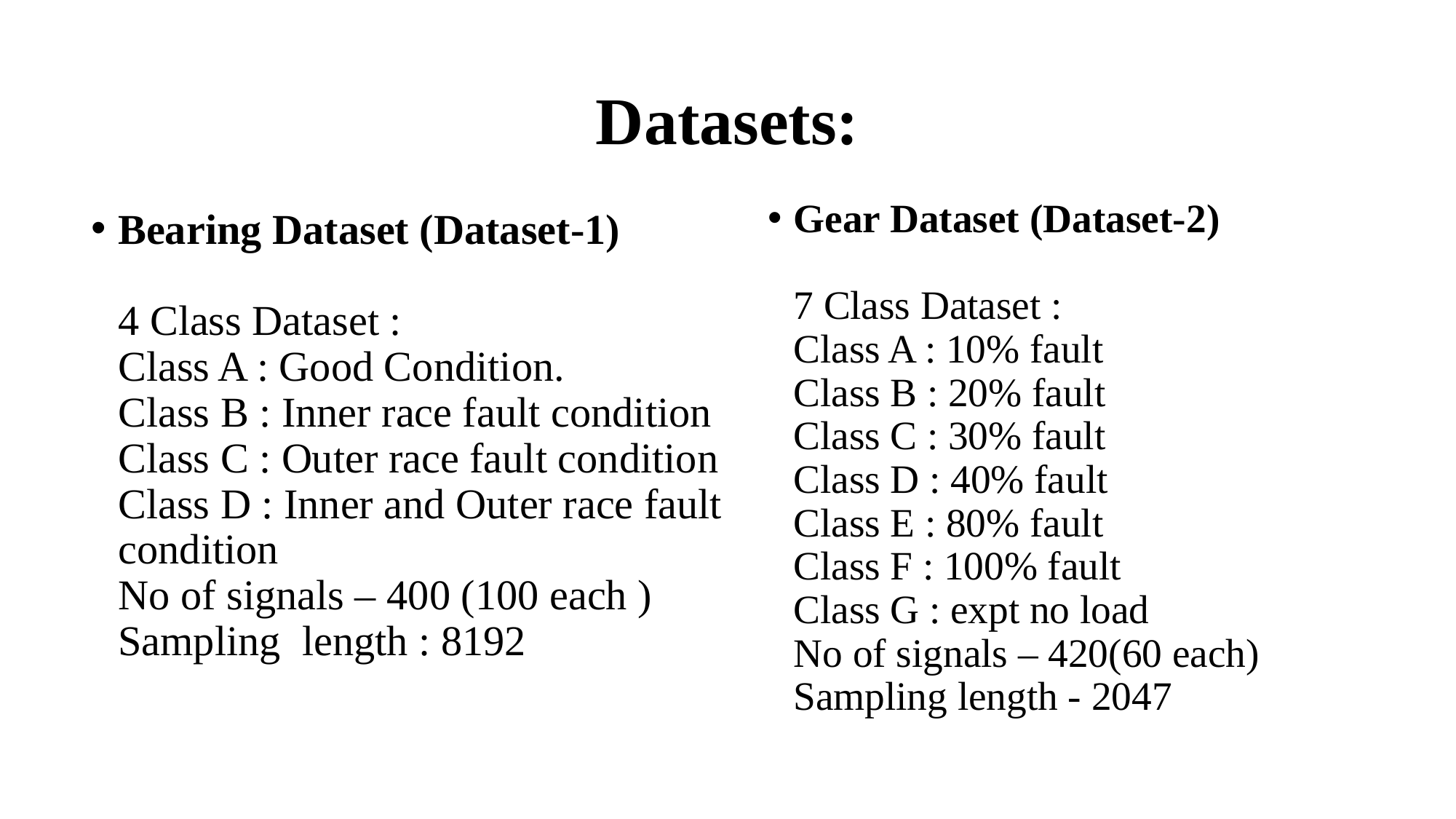

# Datasets:
Gear Dataset (Dataset-2)
7 Class Dataset :
Class A : 10% fault
Class B : 20% fault
Class C : 30% fault
Class D : 40% fault
Class E : 80% fault
Class F : 100% fault
Class G : expt no load
No of signals – 420(60 each)
Sampling length - 2047
Bearing Dataset (Dataset-1)
4 Class Dataset :
Class A : Good Condition.
Class B : Inner race fault condition
Class C : Outer race fault condition
Class D : Inner and Outer race fault condition
No of signals – 400 (100 each )
Sampling  length : 8192